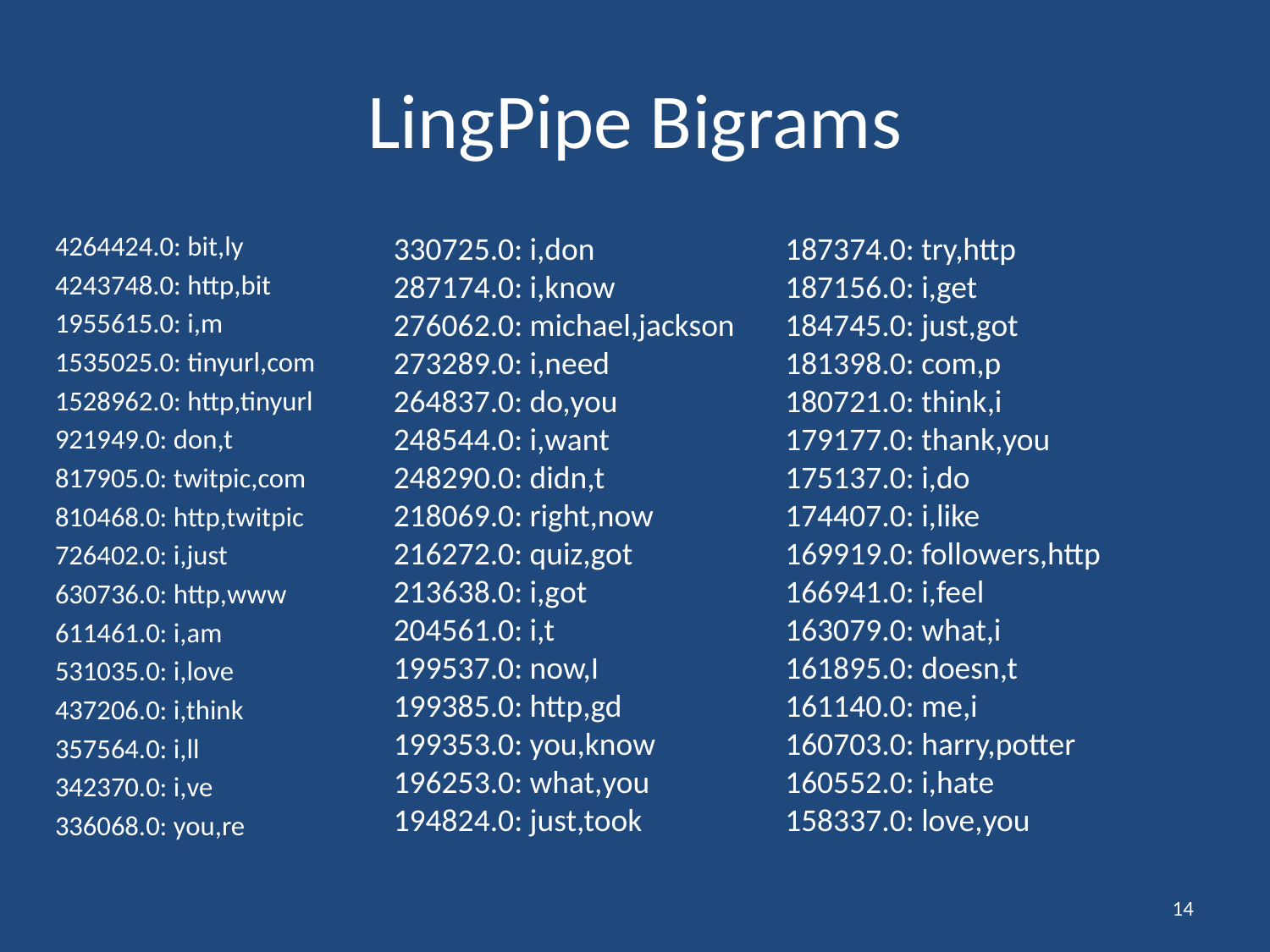

# LingPipe Bigrams
4264424.0: bit,ly
4243748.0: http,bit
1955615.0: i,m
1535025.0: tinyurl,com
1528962.0: http,tinyurl
921949.0: don,t
817905.0: twitpic,com
810468.0: http,twitpic
726402.0: i,just
630736.0: http,www
611461.0: i,am
531035.0: i,love
437206.0: i,think
357564.0: i,ll
342370.0: i,ve
336068.0: you,re

330725.0: i,don
287174.0: i,know
276062.0: michael,jackson
273289.0: i,need
264837.0: do,you
248544.0: i,want
248290.0: didn,t
218069.0: right,now
216272.0: quiz,got
213638.0: i,got
204561.0: i,t
199537.0: now,I
199385.0: http,gd
199353.0: you,know
196253.0: what,you
194824.0: just,took

187374.0: try,http
187156.0: i,get
184745.0: just,got
181398.0: com,p
180721.0: think,i
179177.0: thank,you
175137.0: i,do
174407.0: i,like
169919.0: followers,http
166941.0: i,feel
163079.0: what,i
161895.0: doesn,t
161140.0: me,i
160703.0: harry,potter
160552.0: i,hate
158337.0: love,you
14